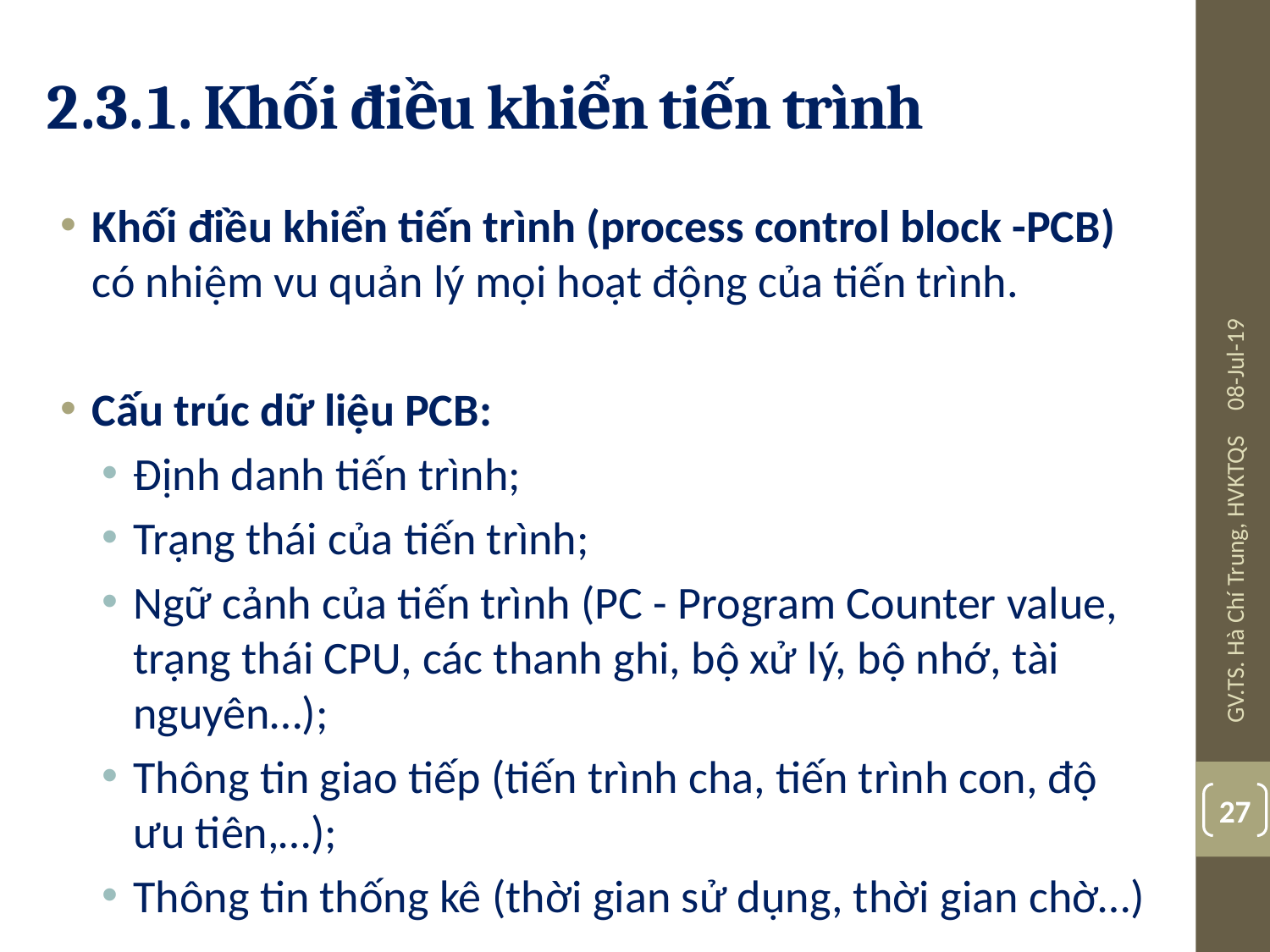

# 2.3.1. Khối điều khiển tiến trình
Khối điều khiển tiến trình (process control block -PCB) có nhiệm vu quản lý mọi hoạt động của tiến trình.

Cấu trúc dữ liệu PCB:
Định danh tiến trình;
Trạng thái của tiến trình;
Ngữ cảnh của tiến trình (PC - Program Counter value, trạng thái CPU, các thanh ghi, bộ xử lý, bộ nhớ, tài nguyên…);
Thông tin giao tiếp (tiến trình cha, tiến trình con, độ ưu tiên,…);
Thông tin thống kê (thời gian sử dụng, thời gian chờ…)

08-Jul-19
GV.TS. Hà Chí Trung, HVKTQS
27